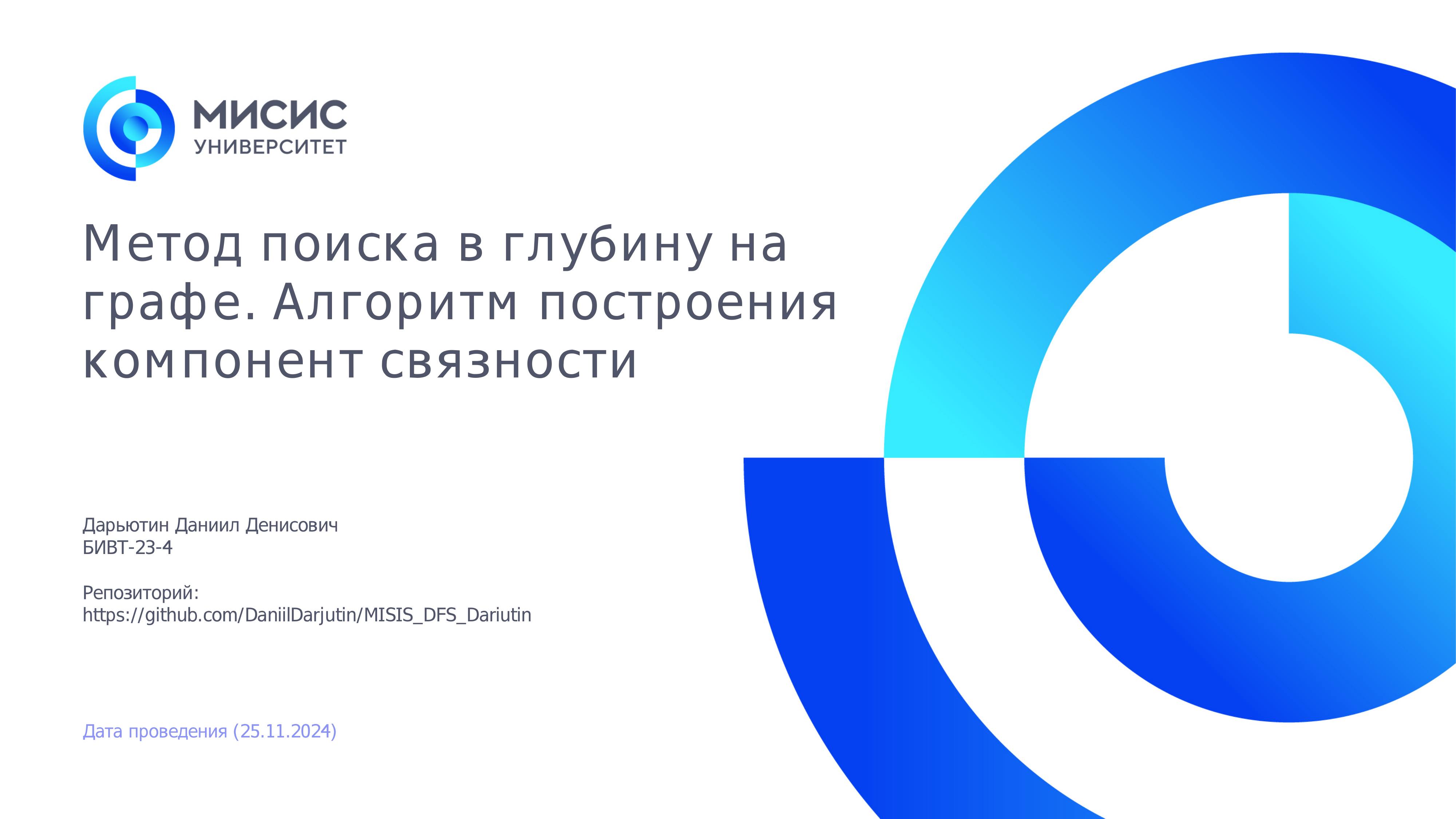

# Метод поиска в глубину на графе. Алгоритм построения компонент связности
Дарьютин Даниил Денисович
БИВТ-23-4
Репозиторий:
https://github.com/DaniilDarjutin/MISIS_DFS_Dariutin

Дата проведения (25.11.2024)